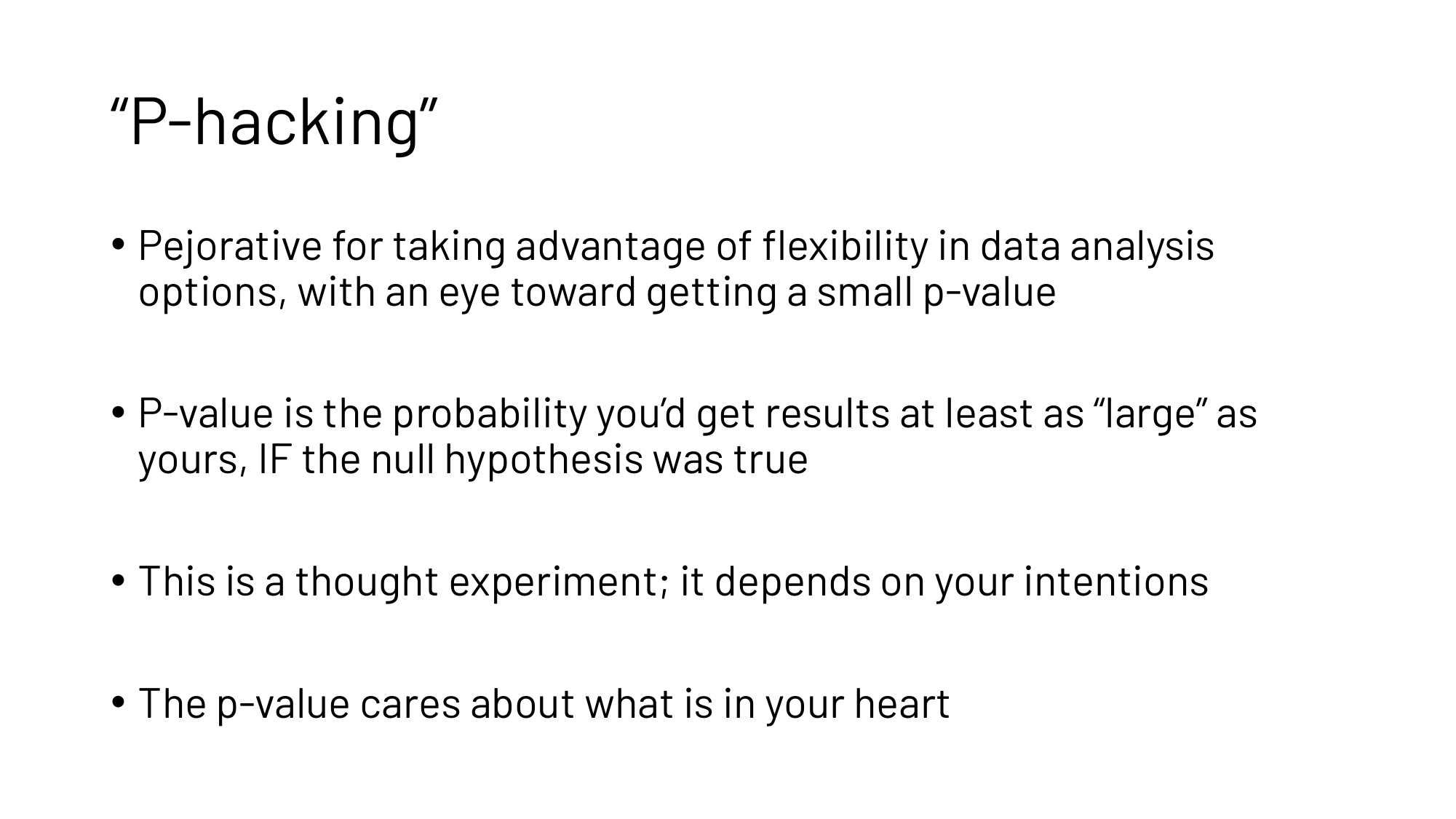

# “P-hacking”
Pejorative for taking advantage of flexibility in data analysis options, with an eye toward getting a small p-value

P-value is the probability you’d get results at least as “large” as yours, IF the null hypothesis was true

This is a thought experiment; it depends on your intentions

The p-value cares about what is in your heart